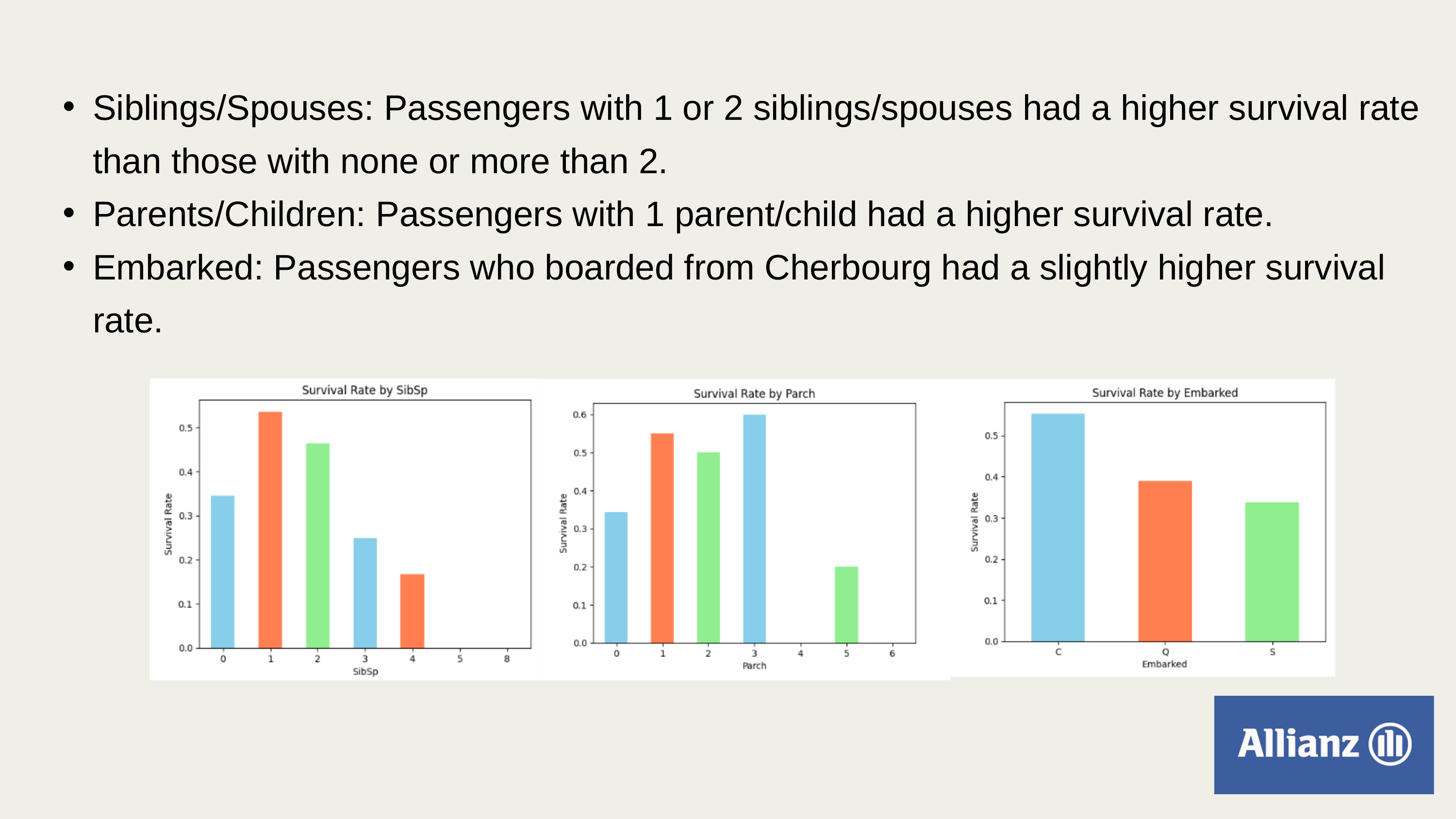

Siblings/Spouses: Passengers with 1 or 2 siblings/spouses had a higher survival rate than those with none or more than 2.
Parents/Children: Passengers with 1 parent/child had a higher survival rate.
Embarked: Passengers who boarded from Cherbourg had a slightly higher survival rate.